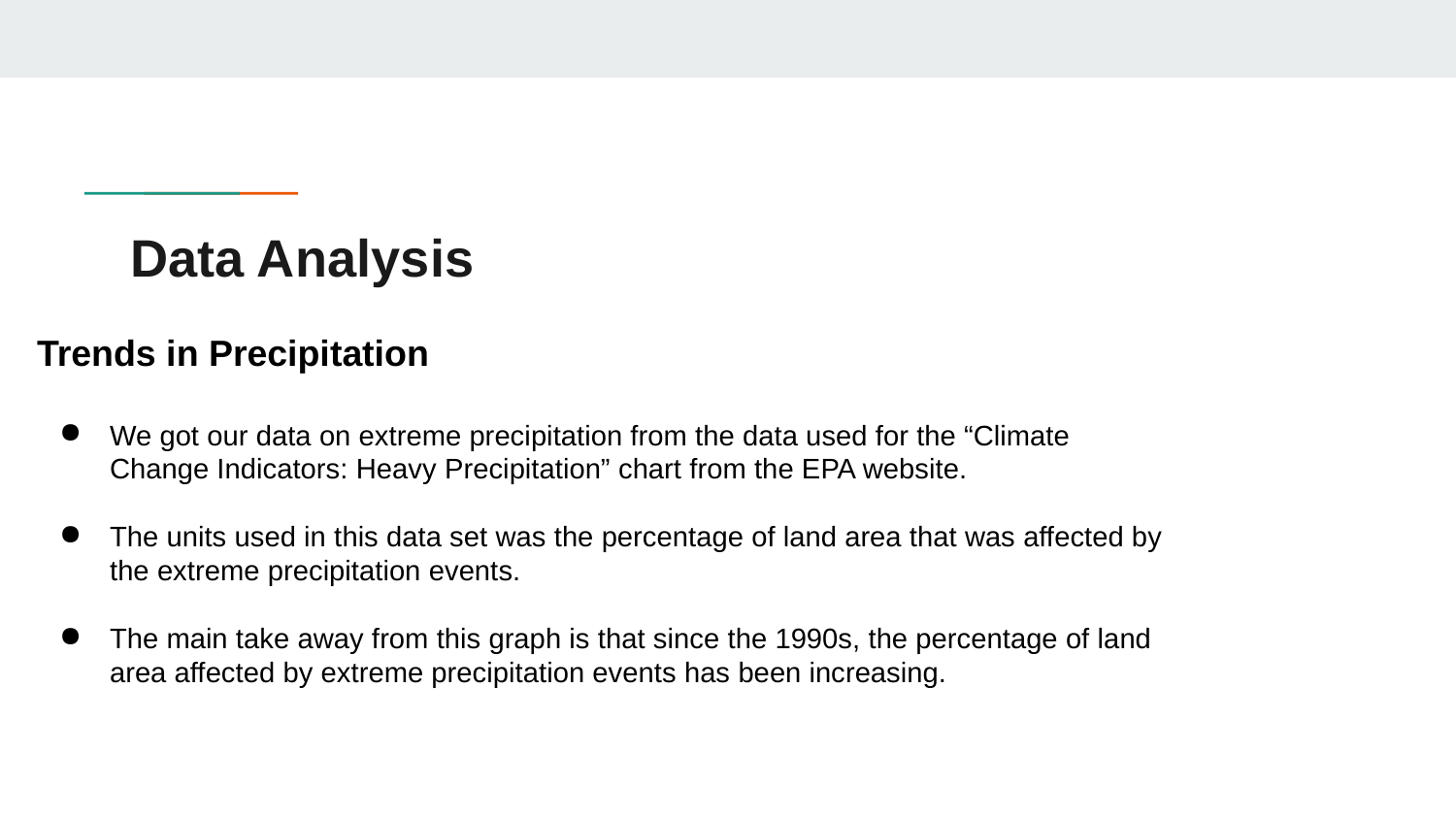

# Data Analysis
Trends in Precipitation

We got our data on extreme precipitation from the data used for the “Climate Change Indicators: Heavy Precipitation” chart from the EPA website.

The units used in this data set was the percentage of land area that was affected by the extreme precipitation events.

The main take away from this graph is that since the 1990s, the percentage of land area affected by extreme precipitation events has been increasing.